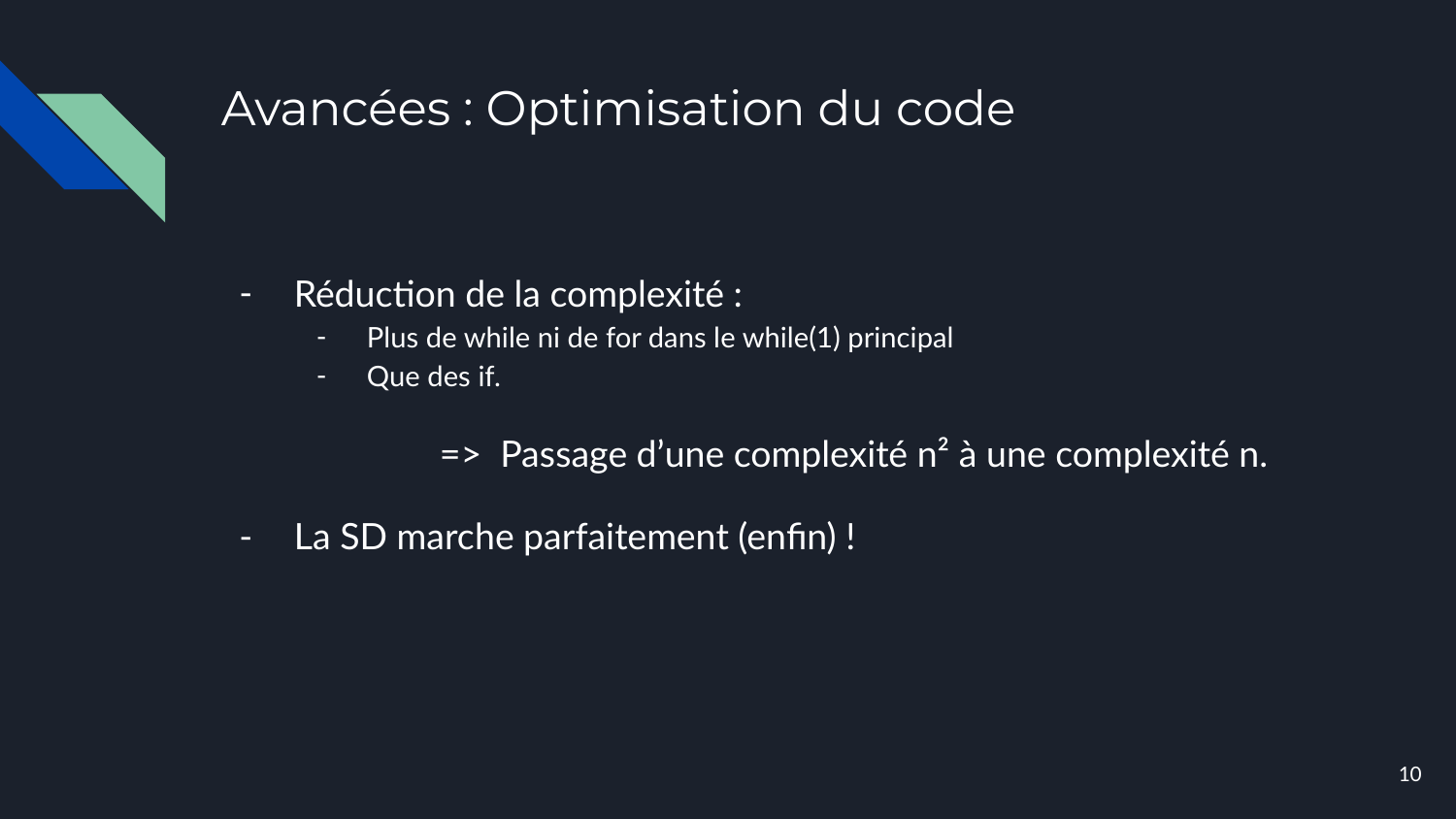

# Avancées : Optimisation du code
Réduction de la complexité :
Plus de while ni de for dans le while(1) principal
Que des if.
=>  Passage d’une complexité n² à une complexité n.
La SD marche parfaitement (enfin) !
10